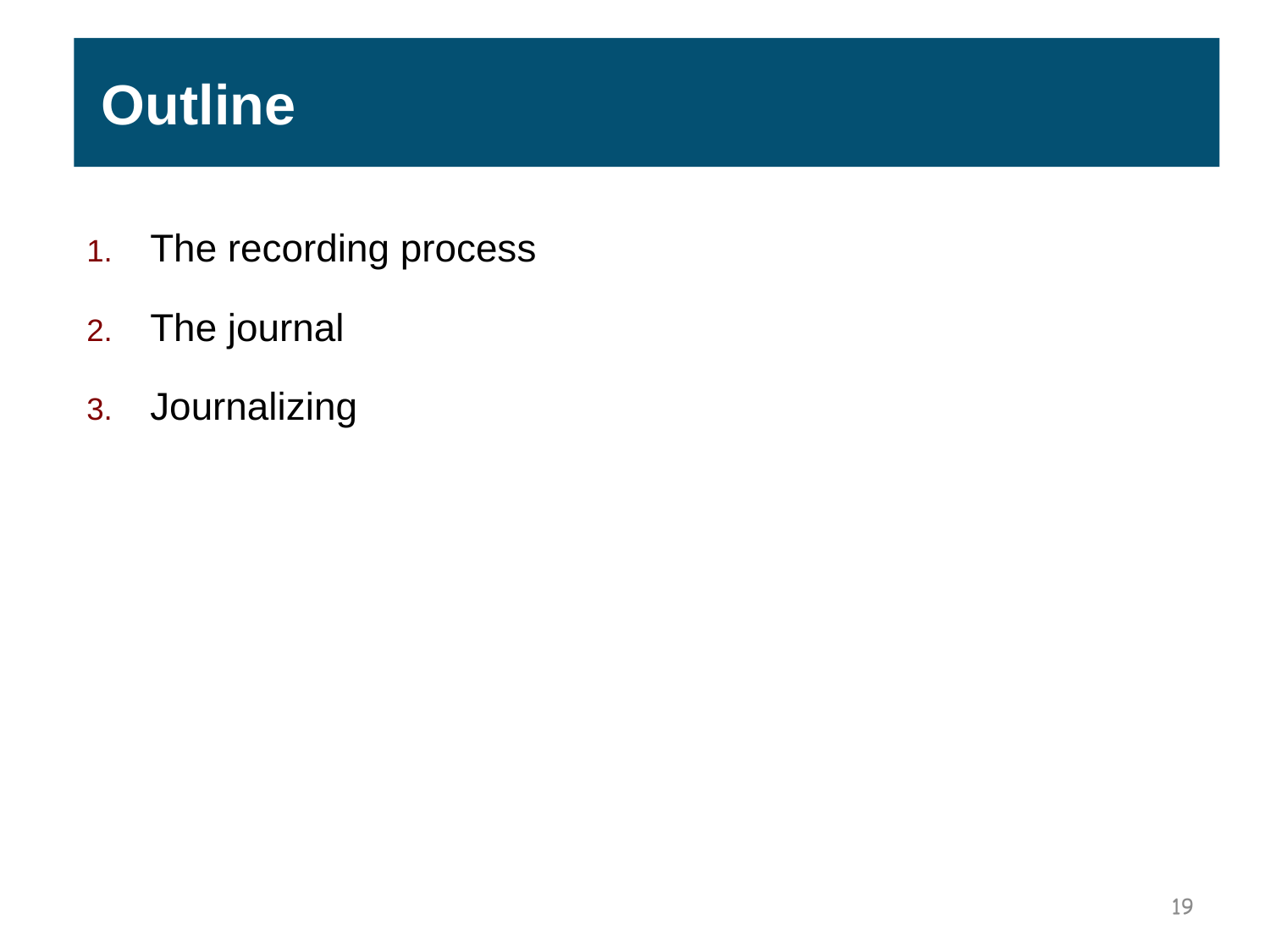

Outline
The recording process
The journal
Journalizing
19